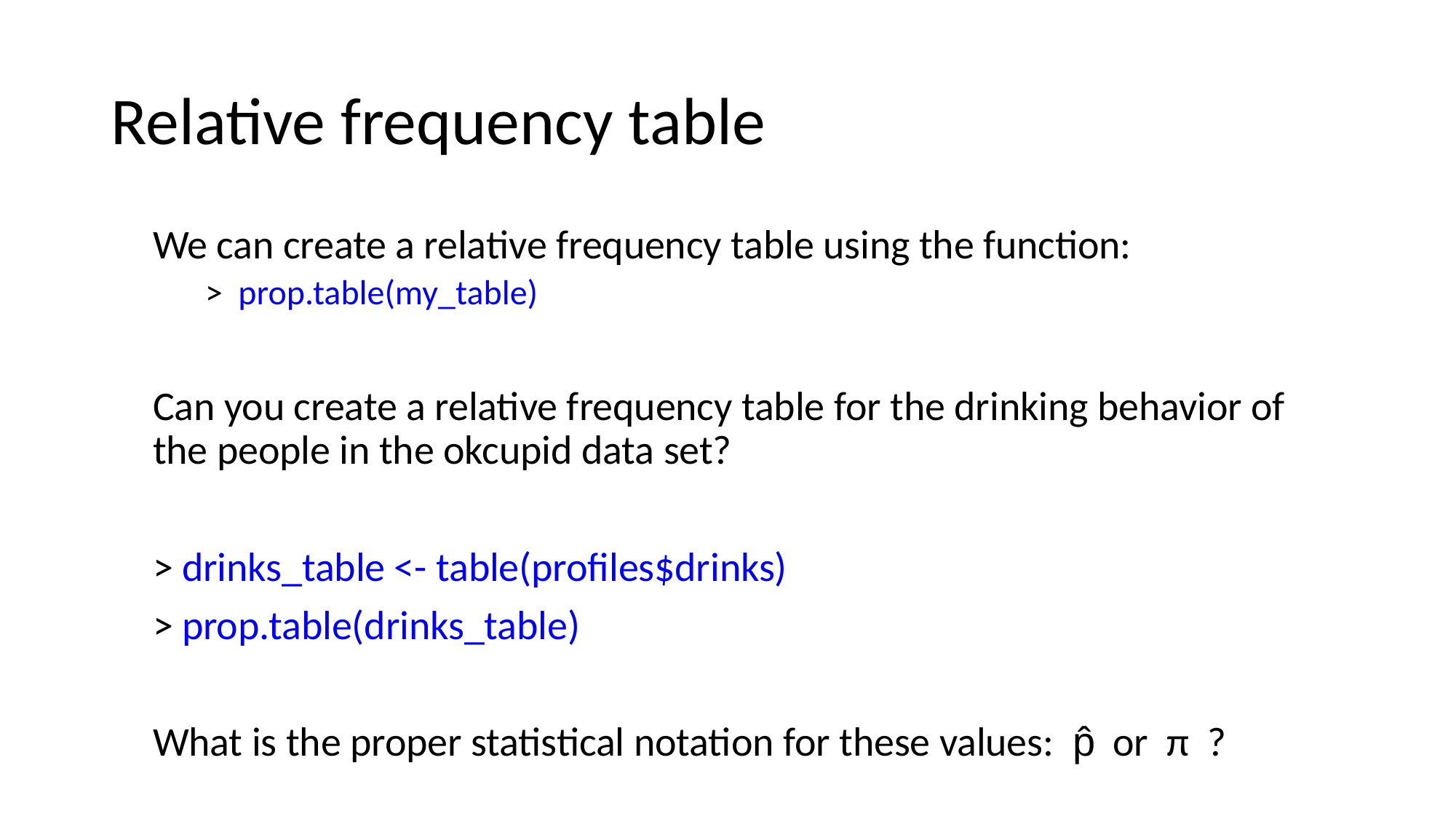

# Relative frequency table
We can create a relative frequency table using the function:
>  prop.table(my_table)

Can you create a relative frequency table for the drinking behavior of the people in the okcupid data set?

> drinks_table <- table(profiles$drinks)
> prop.table(drinks_table)

What is the proper statistical notation for these values:  p̂  or  π  ?